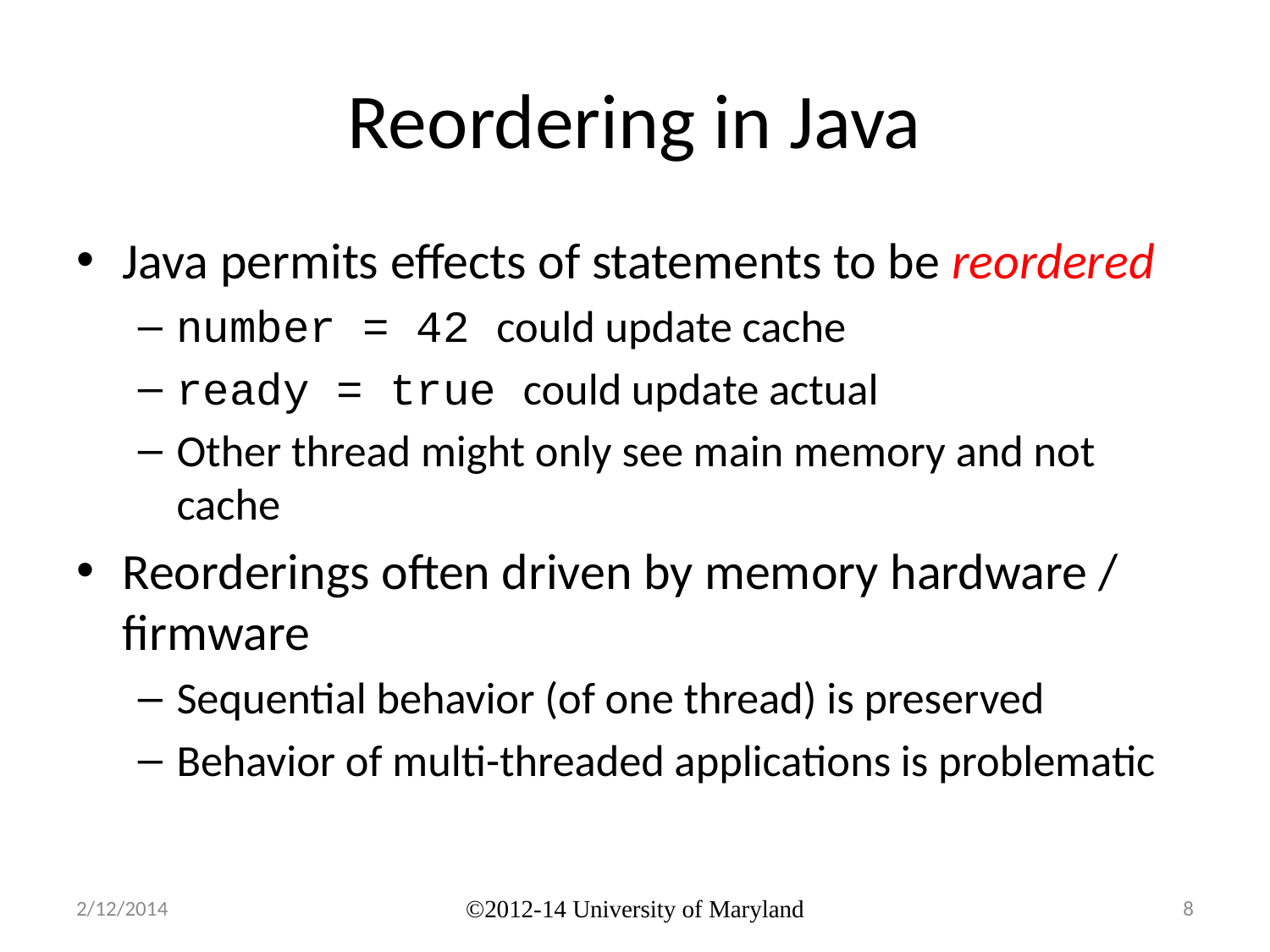

# Reordering in Java
Java permits effects of statements to be reordered
number = 42 could update cache
ready = true could update actual
Other thread might only see main memory and not cache
Reorderings often driven by memory hardware / firmware
Sequential behavior (of one thread) is preserved
Behavior of multi-threaded applications is problematic
2/12/2014
©2012-14 University of Maryland
8